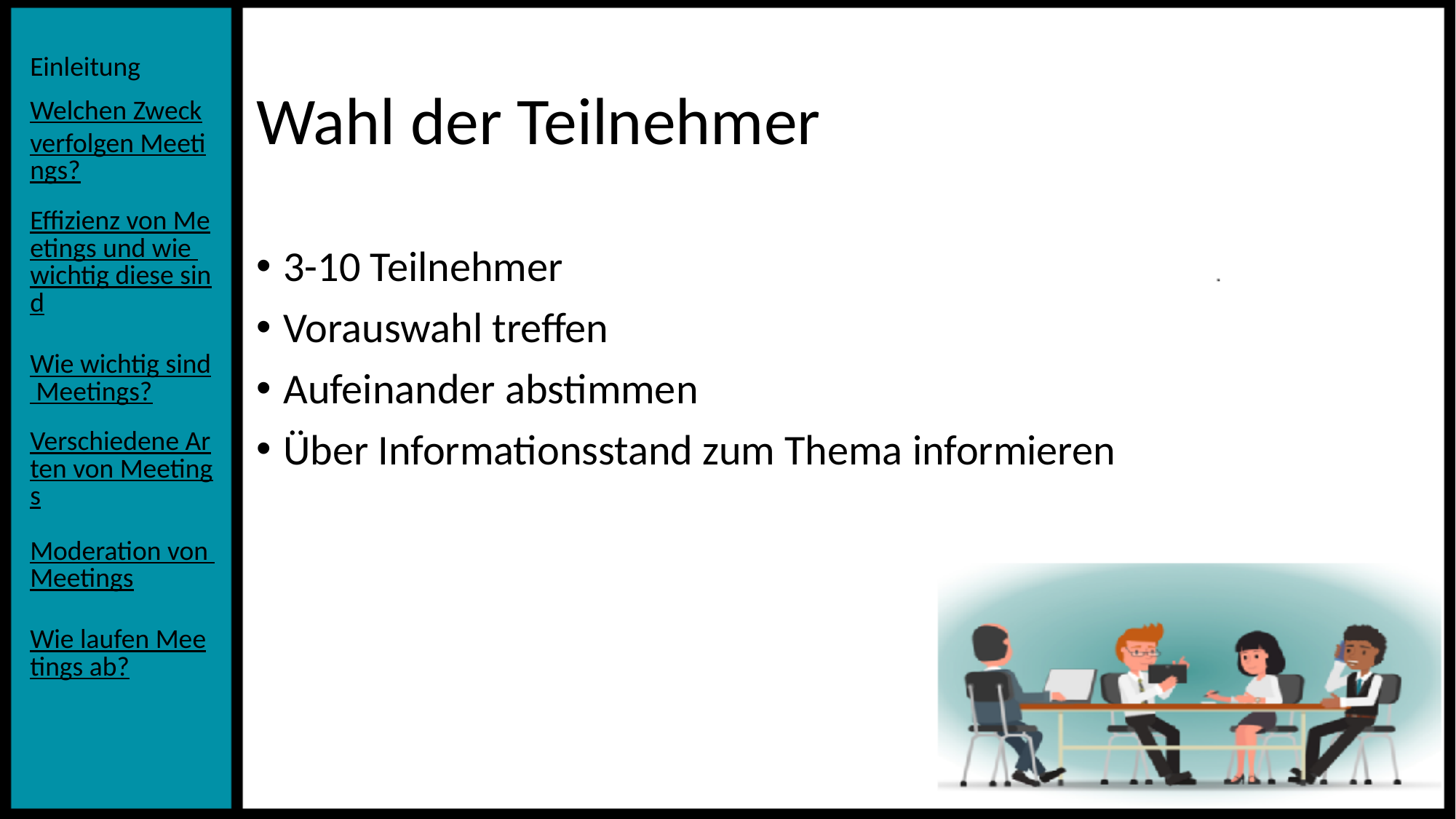

# Wahl der Teilnehmer
3-10 Teilnehmer
Vorauswahl treffen
Aufeinander abstimmen
Über Informationsstand zum Thema informieren